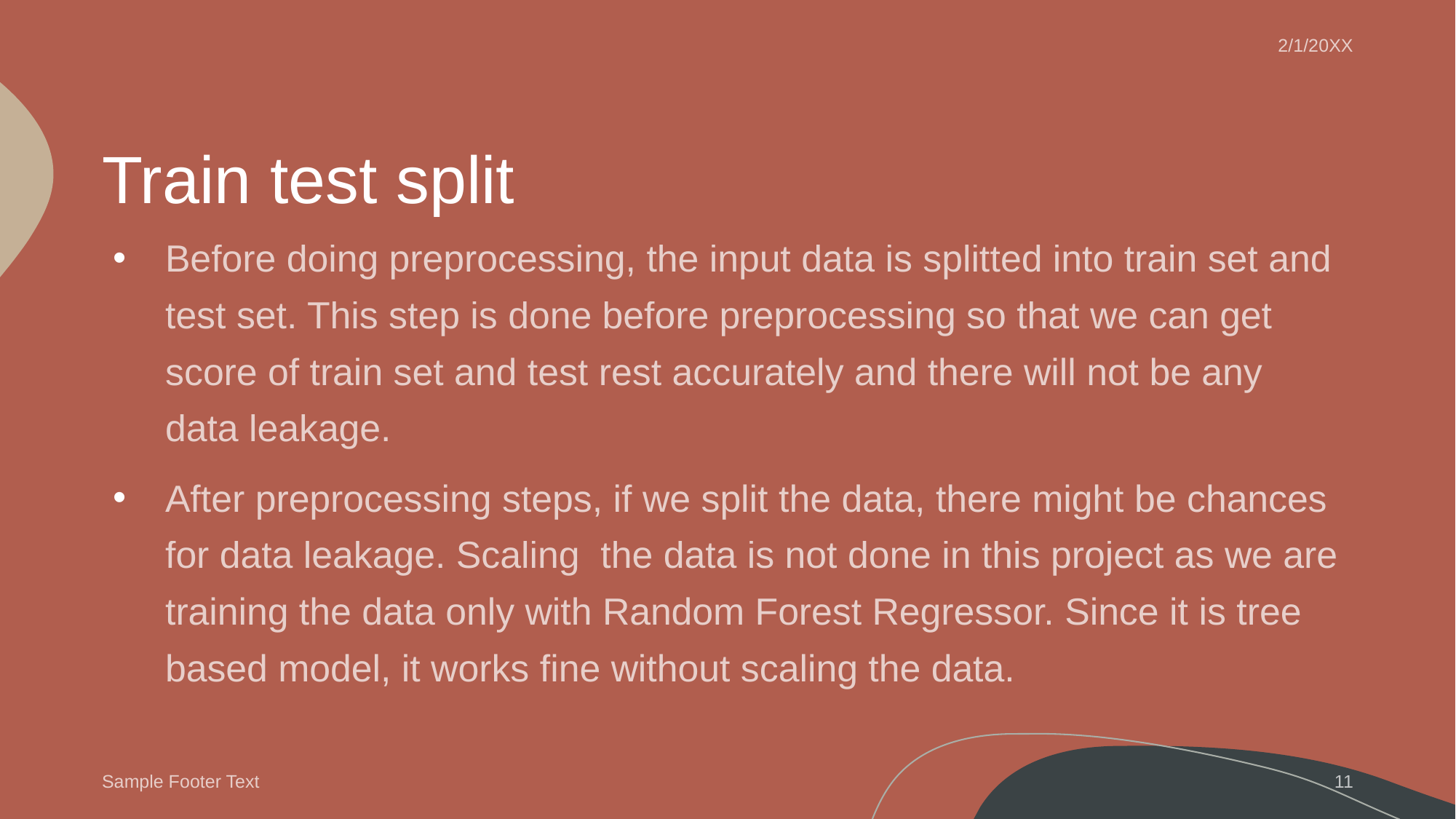

2/1/20XX
# Train test split
Before doing preprocessing, the input data is splitted into train set and test set. This step is done before preprocessing so that we can get score of train set and test rest accurately and there will not be any data leakage.
After preprocessing steps, if we split the data, there might be chances for data leakage. Scaling  the data is not done in this project as we are training the data only with Random Forest Regressor. Since it is tree based model, it works fine without scaling the data.
Sample Footer Text
11